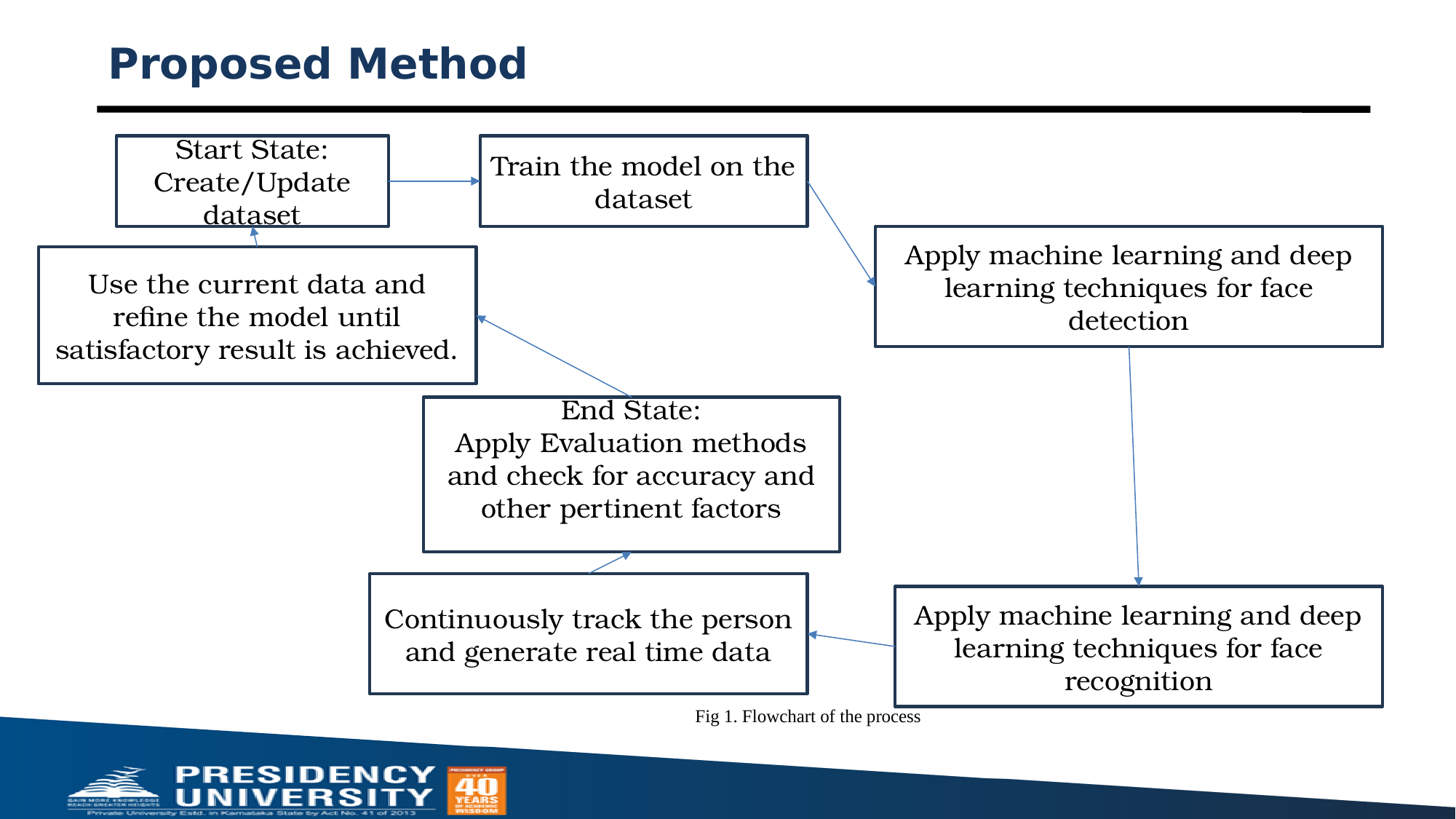

# Proposed Method
Start State:
Create/Update dataset
Train the model on the dataset
End State:
Apply Evaluation methods and check for accuracy and other pertinent factors

Continuously track the person and generate real time data
Fig 1. Flowchart of the process
Apply machine learning and deep learning techniques for face detection
Use the current data and refine the model until satisfactory result is achieved.
Apply machine learning and deep learning techniques for face recognition